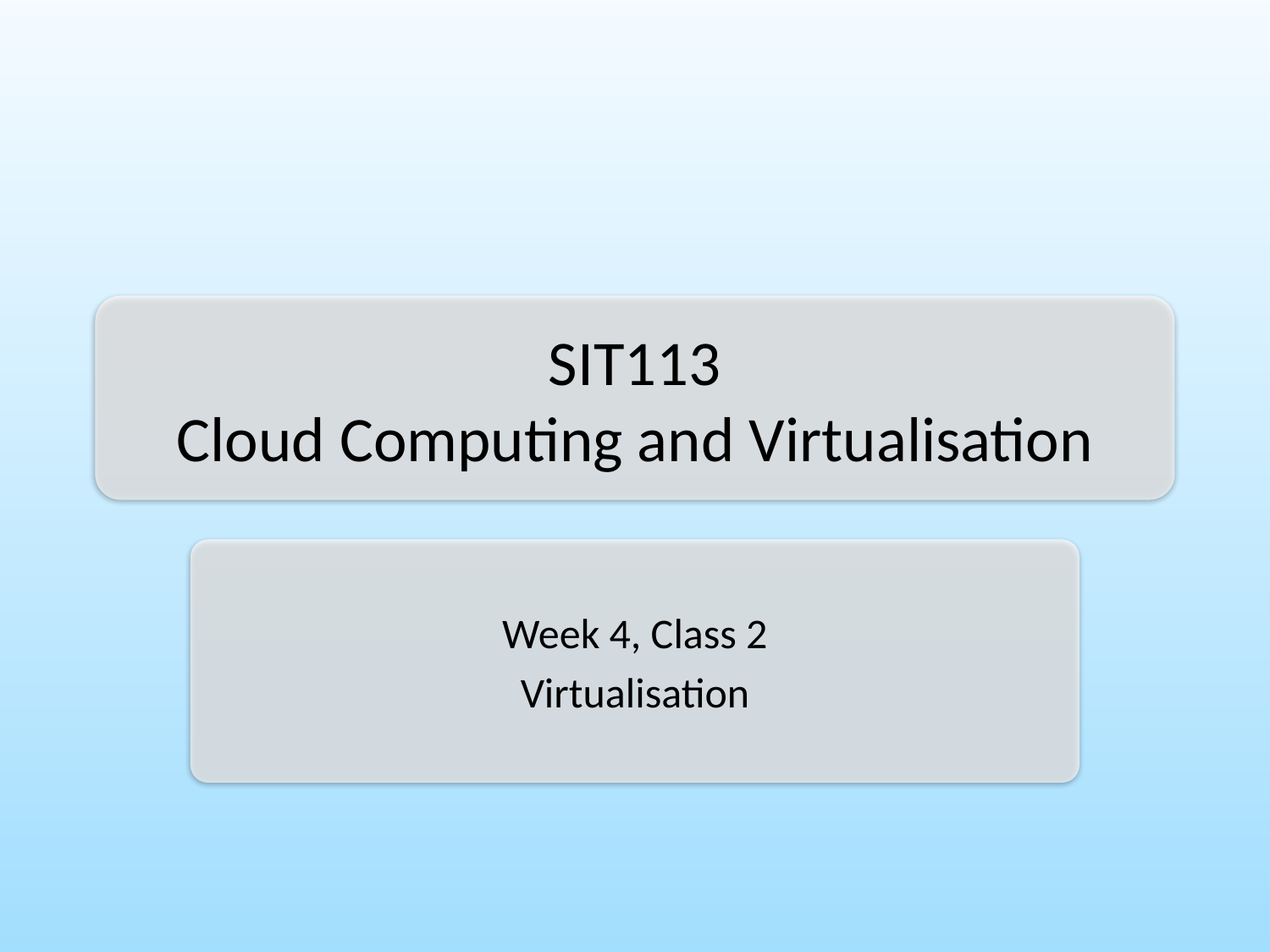

# SIT113 Cloud Computing and Virtualisation
Week 4, Class 2
Virtualisation